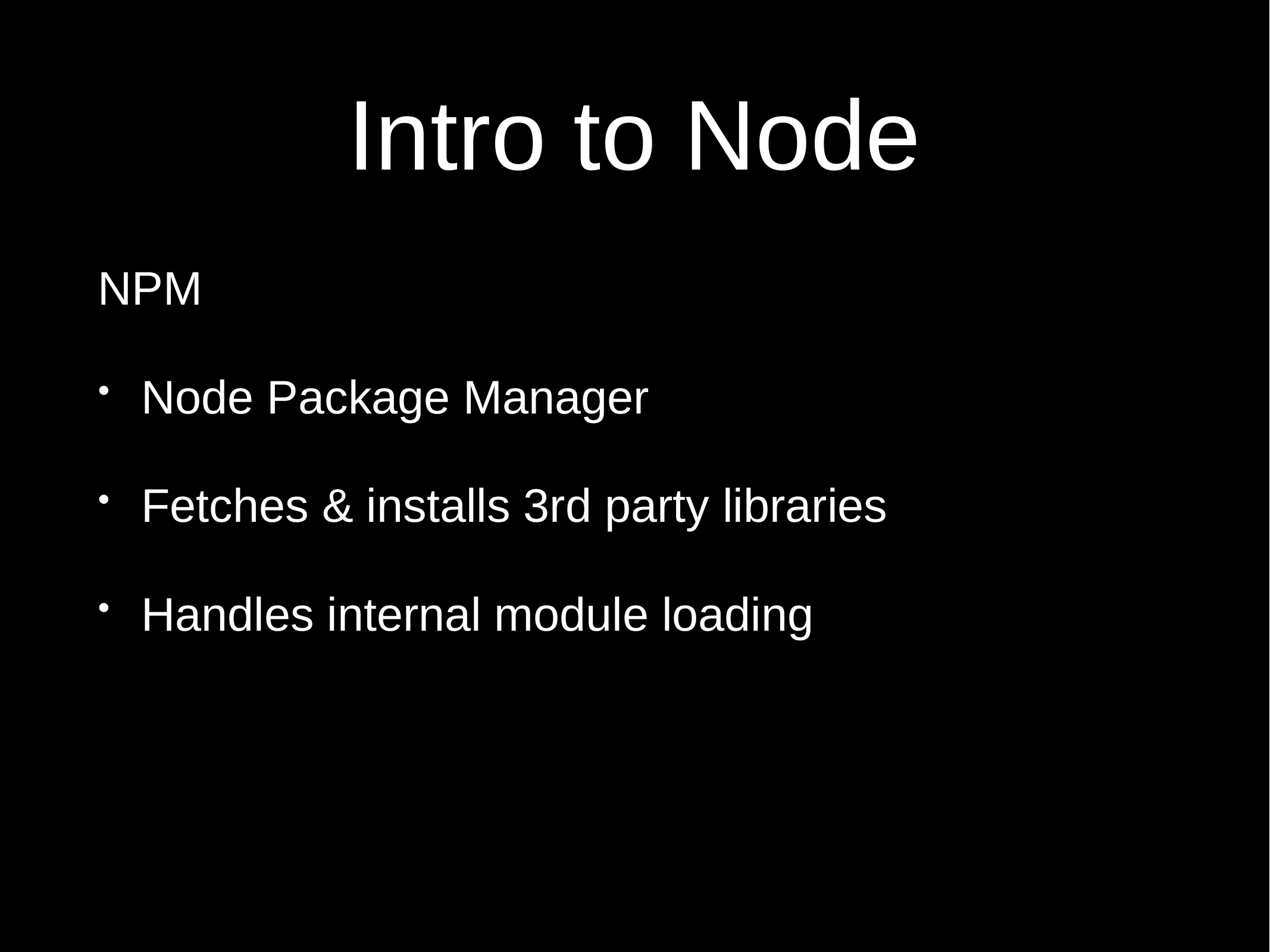

# Intro to Node
NPM
Node Package Manager
Fetches & installs 3rd party libraries
Handles internal module loading